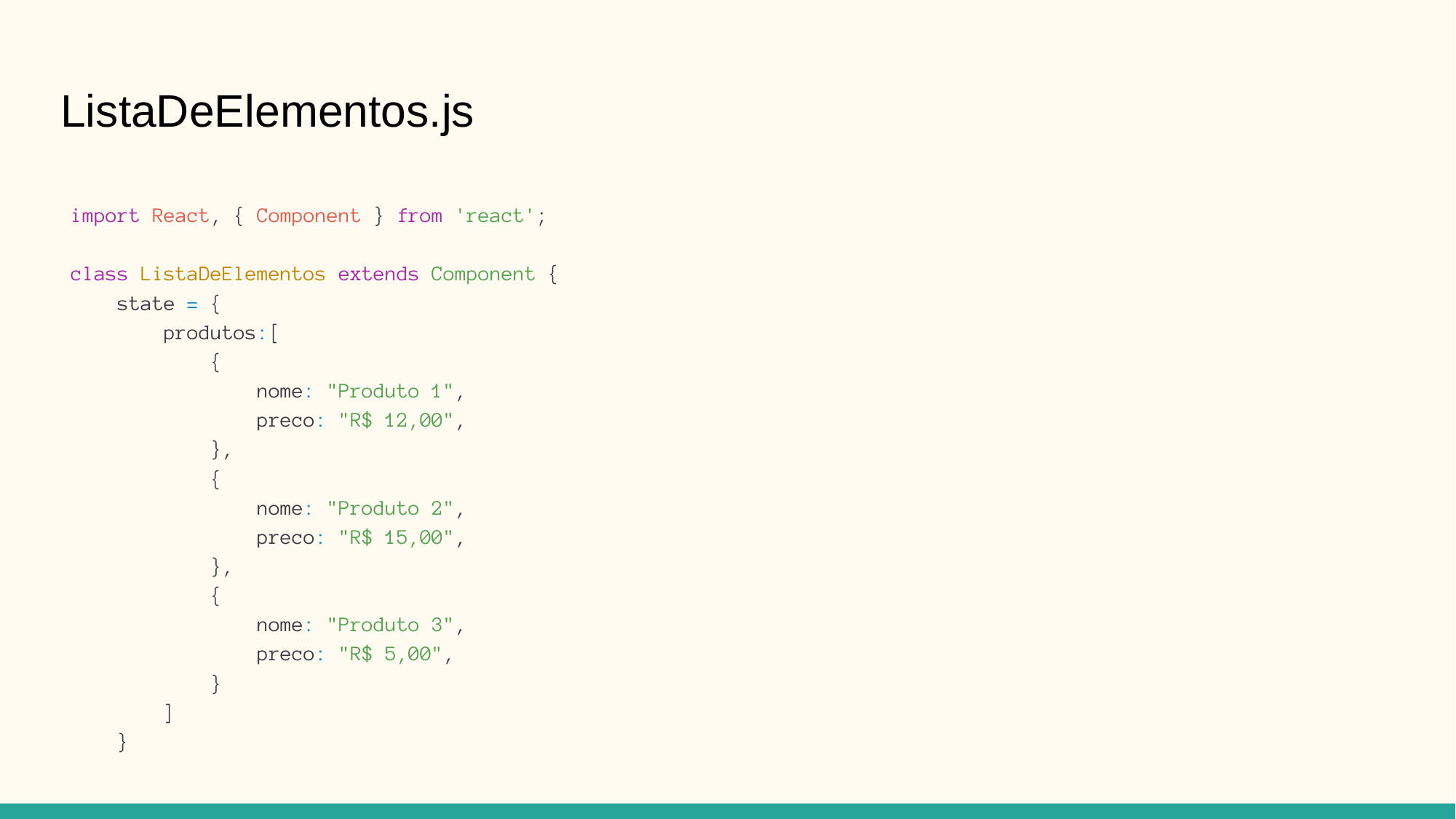

# ListaDeElementos.js
import React, { Component } from 'react';
class ListaDeElementos extends Component {
    state = {
        produtos:[
            {
                nome: "Produto 1",
                preco: "R$ 12,00",
            },
            {
                nome: "Produto 2",
                preco: "R$ 15,00",
            },
            {
                nome: "Produto 3",
                preco: "R$ 5,00",
            }
        ]
    }